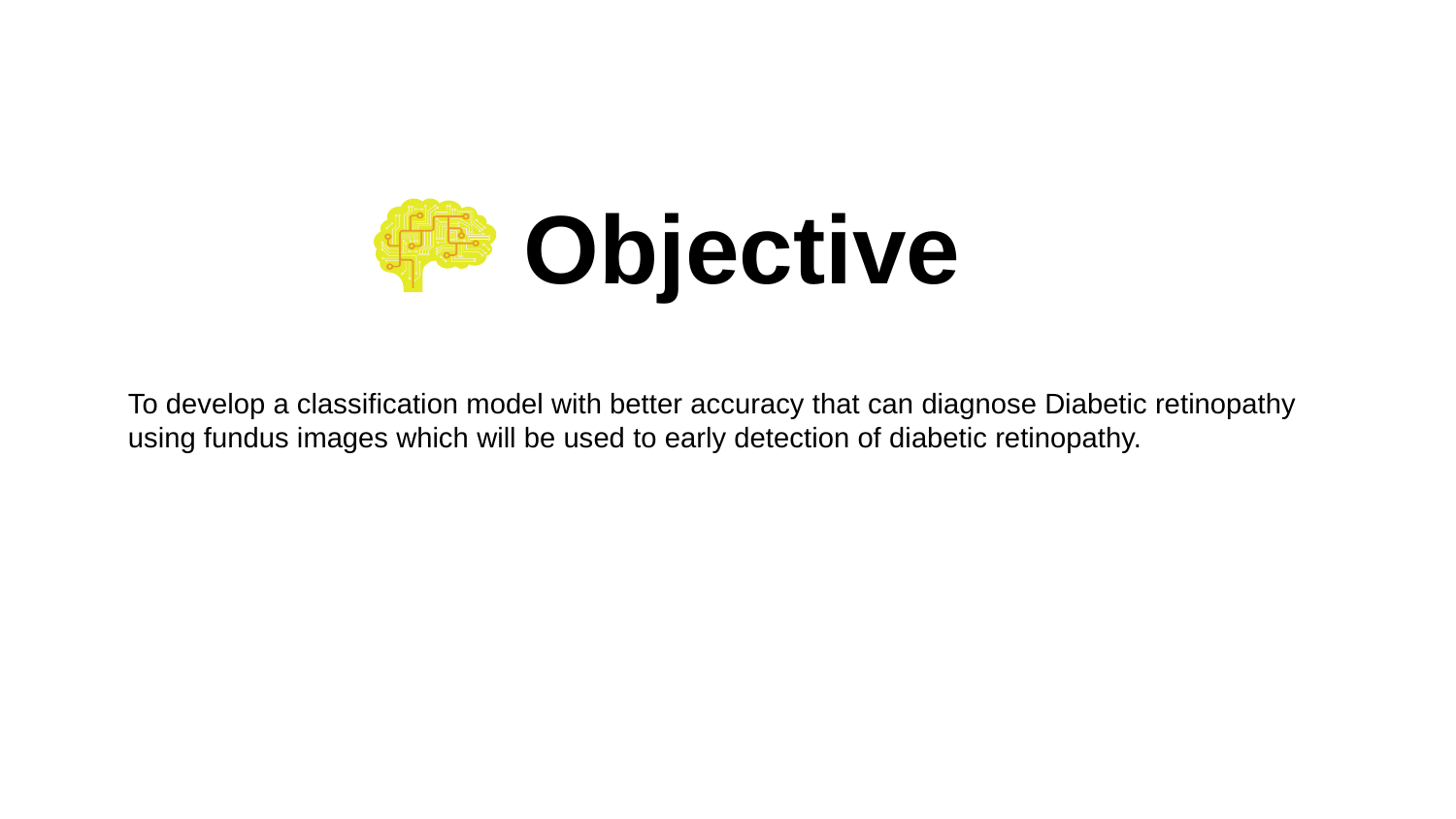

# Objective

To develop a classification model with better accuracy that can diagnose Diabetic retinopathy using fundus images which will be used to early detection of diabetic retinopathy.